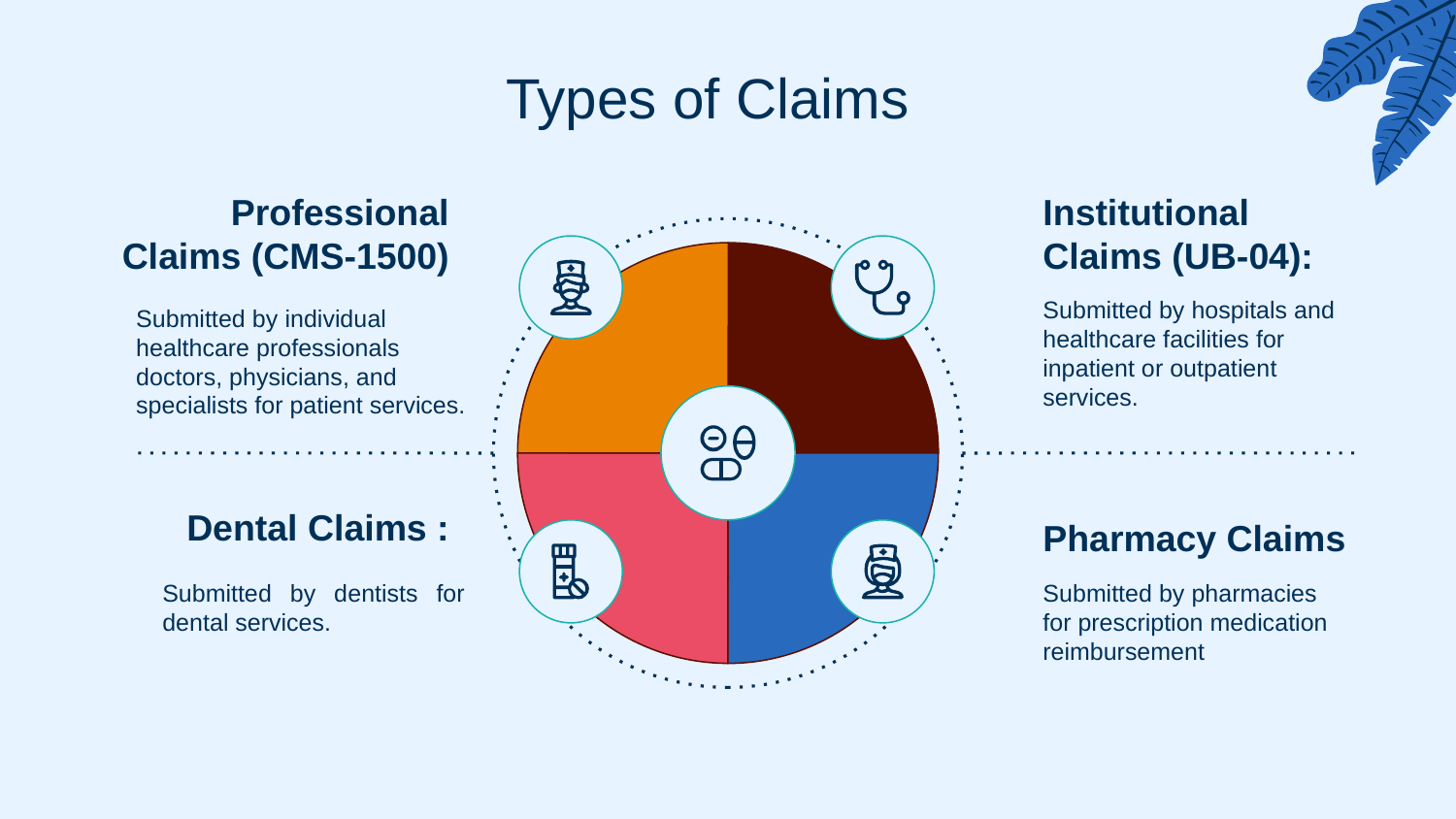

Types of Claims

Professional Claims (CMS-1500)
Institutional Claims (UB-04):

Submitted by hospitals and healthcare facilities for inpatient or outpatient   services.
Submitted by individual healthcare professionals doctors, physicians, and specialists for patient services.

Dental Claims :
Pharmacy Claims

Submitted by pharmacies for prescription medication reimbursement
Submitted by dentists for dental services.